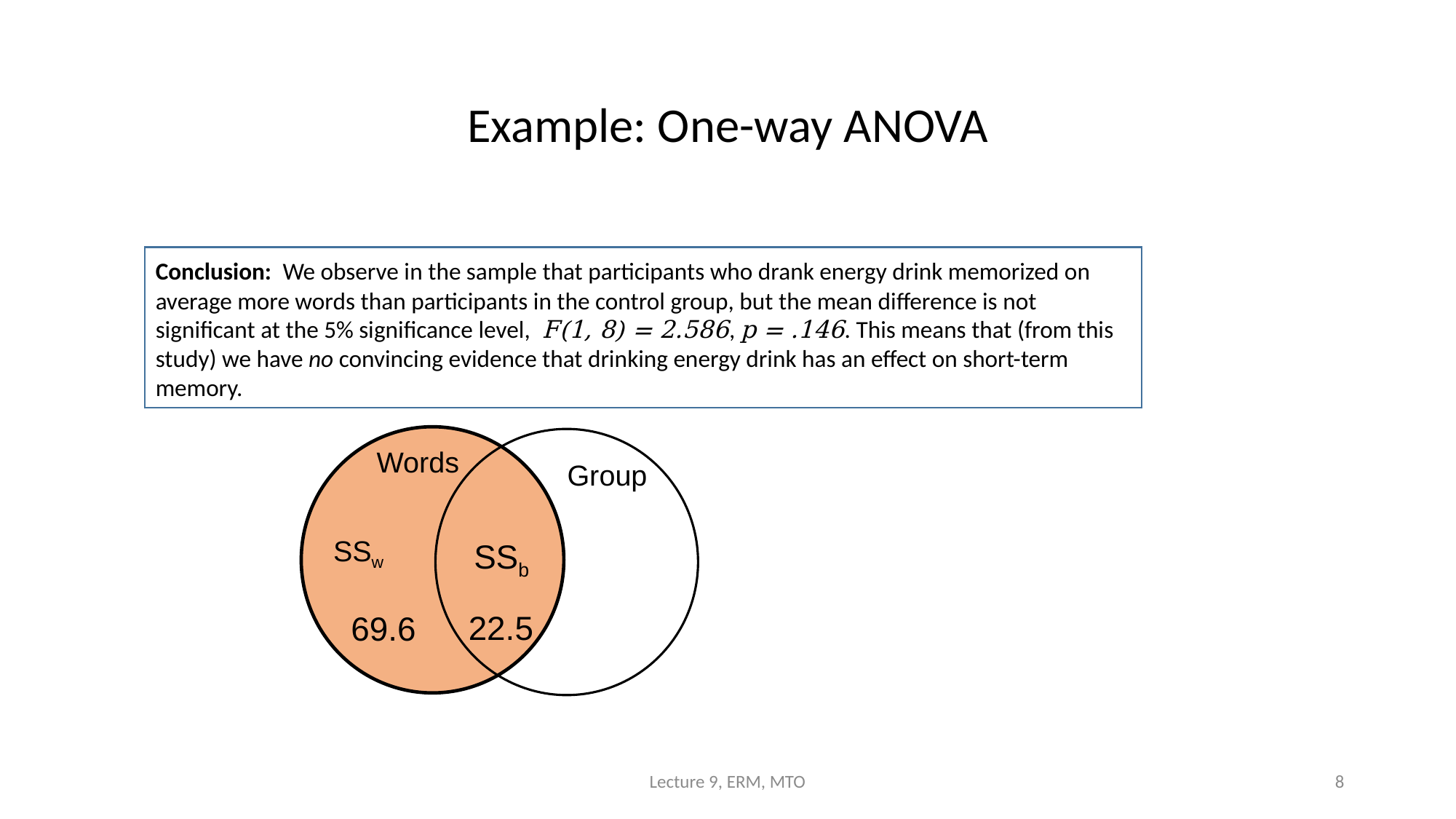

# Example: One-way ANOVA

Conclusion:  We observe in the sample that participants who drank energy drink memorized on average more words than participants in the control group, but the mean difference is not significant at the 5% significance level,  F(1, 8) = 2.586, p = .146. This means that (from this study) we have no convincing evidence that drinking energy drink has an effect on short-term memory.

Words
Group
SSw
SSb
22.5
69.6
Lecture 9, ERM, MTO
8